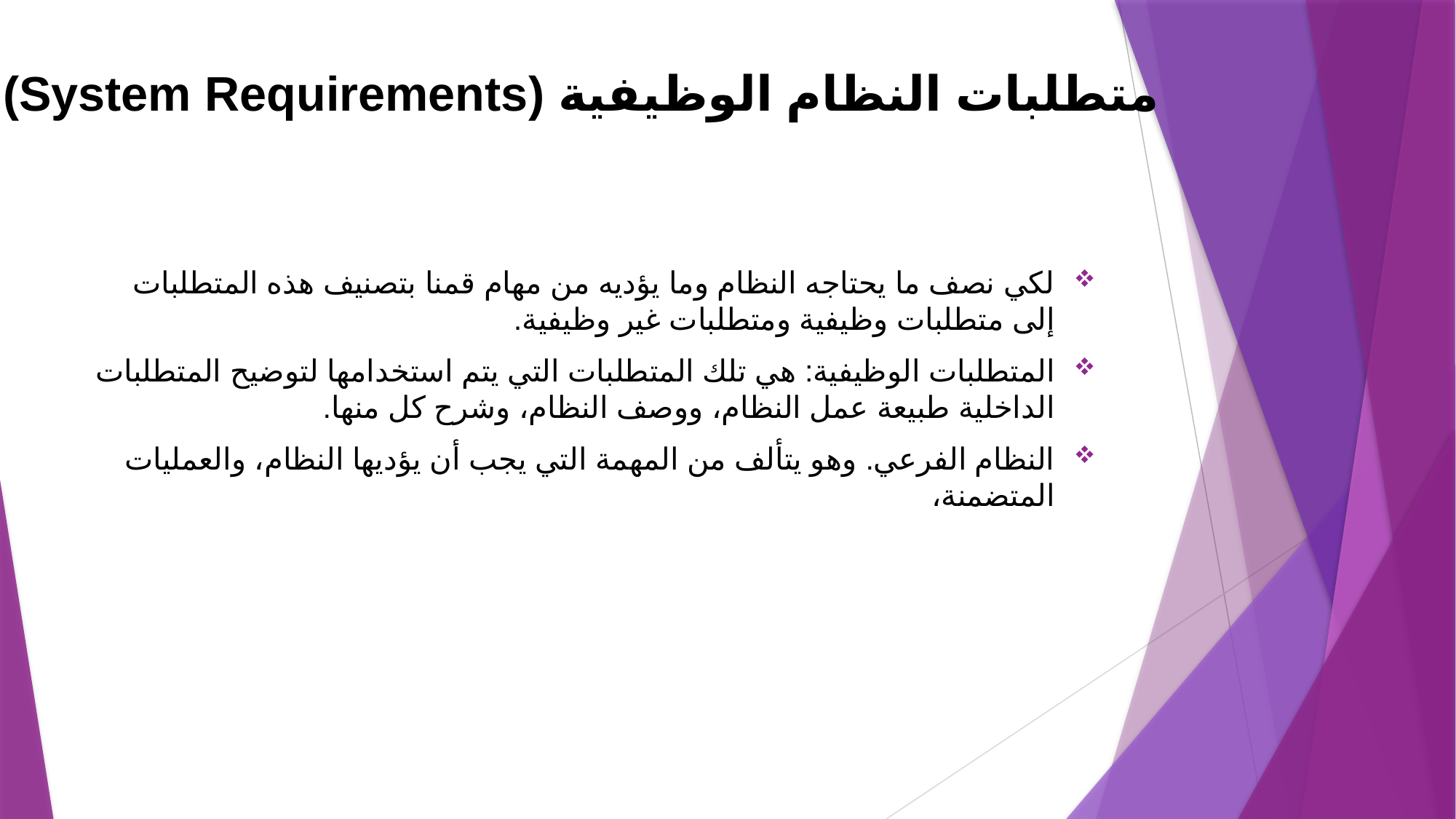

# متطلبات النظام الوظيفية (System Requirements)
لكي نصف ما يحتاجه النظام وما يؤديه من مهام قمنا بتصنيف هذه المتطلبات إلى متطلبات وظيفية ومتطلبات غير وظيفية.
المتطلبات الوظيفية: هي تلك المتطلبات التي يتم استخدامها لتوضيح المتطلبات الداخلية طبيعة عمل النظام، ووصف النظام، وشرح كل منها.
النظام الفرعي. وهو يتألف من المهمة التي يجب أن يؤديها النظام، والعمليات المتضمنة،